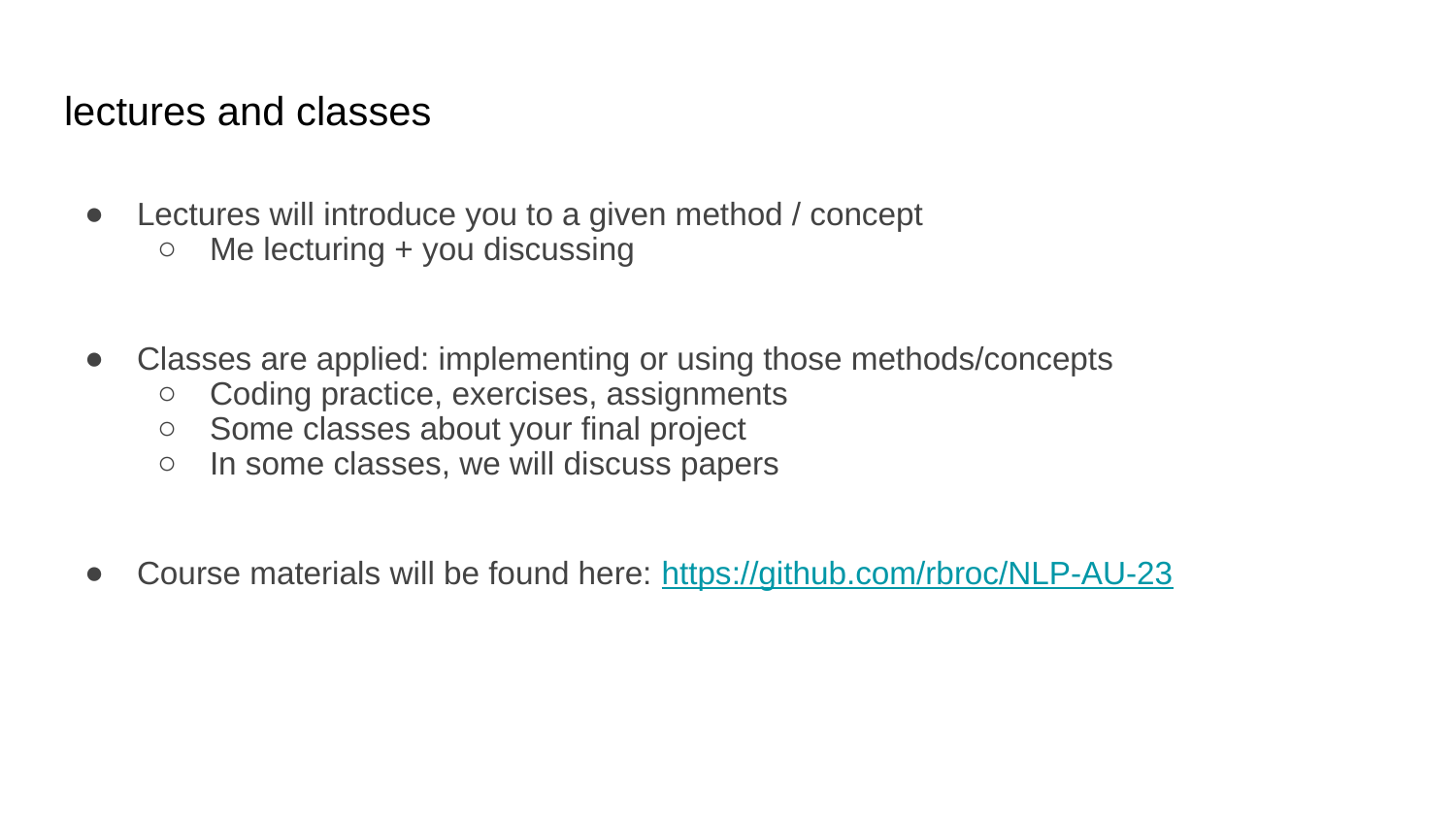

# lectures and classes
Lectures will introduce you to a given method / concept
Me lecturing + you discussing

Classes are applied: implementing or using those methods/concepts
Coding practice, exercises, assignments
Some classes about your final project
In some classes, we will discuss papers

Course materials will be found here: https://github.com/rbroc/NLP-AU-23